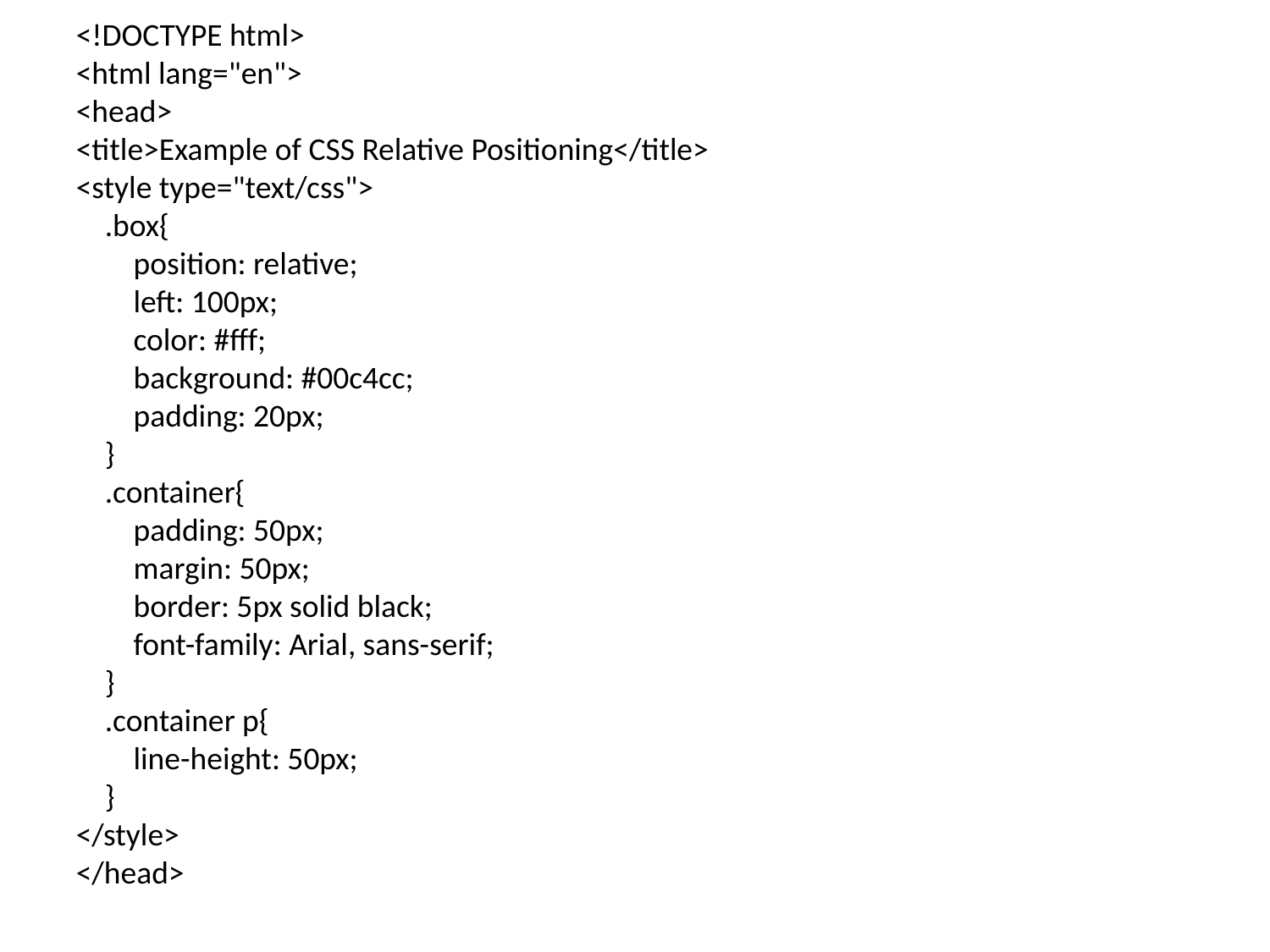

<!DOCTYPE html>
<html lang="en">
<head>
<title>Example of CSS Relative Positioning</title>
<style type="text/css">
    .box{
        position: relative;
        left: 100px;
        color: #fff;
        background: #00c4cc;
        padding: 20px;
    }
    .container{
        padding: 50px;
        margin: 50px;
        border: 5px solid black;
        font-family: Arial, sans-serif;
    }
    .container p{
        line-height: 50px;
    }
</style>
</head>